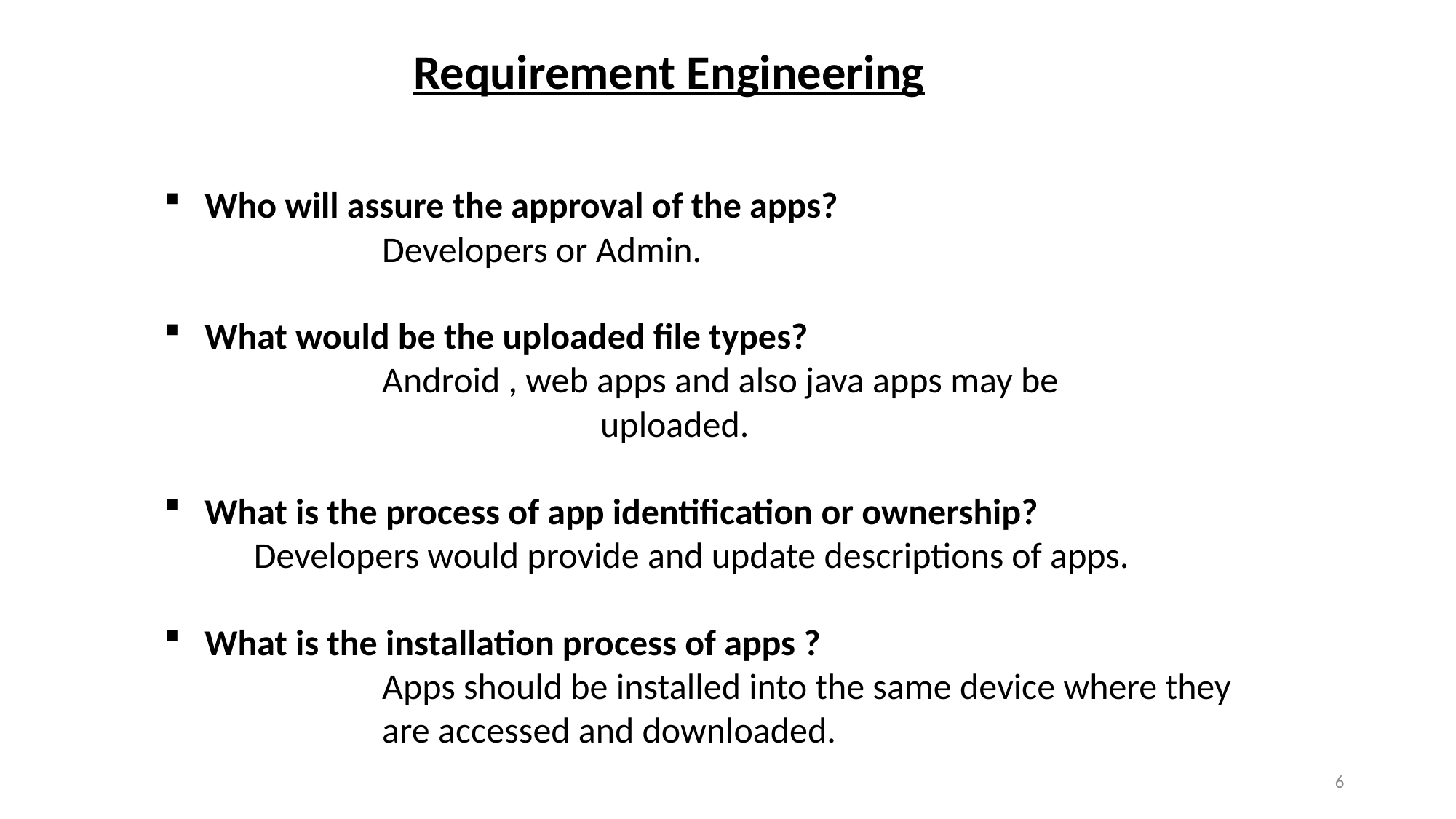

Requirement Engineering
Who will assure the approval of the apps?
		Developers or Admin.

What would be the uploaded file types?
		Android , web apps and also java apps may be 				      		uploaded.

What is the process of app identification or ownership?
           Developers would provide and update descriptions of apps.

What is the installation process of apps ?
		Apps should be installed into the same device where they 			are accessed and downloaded.

6